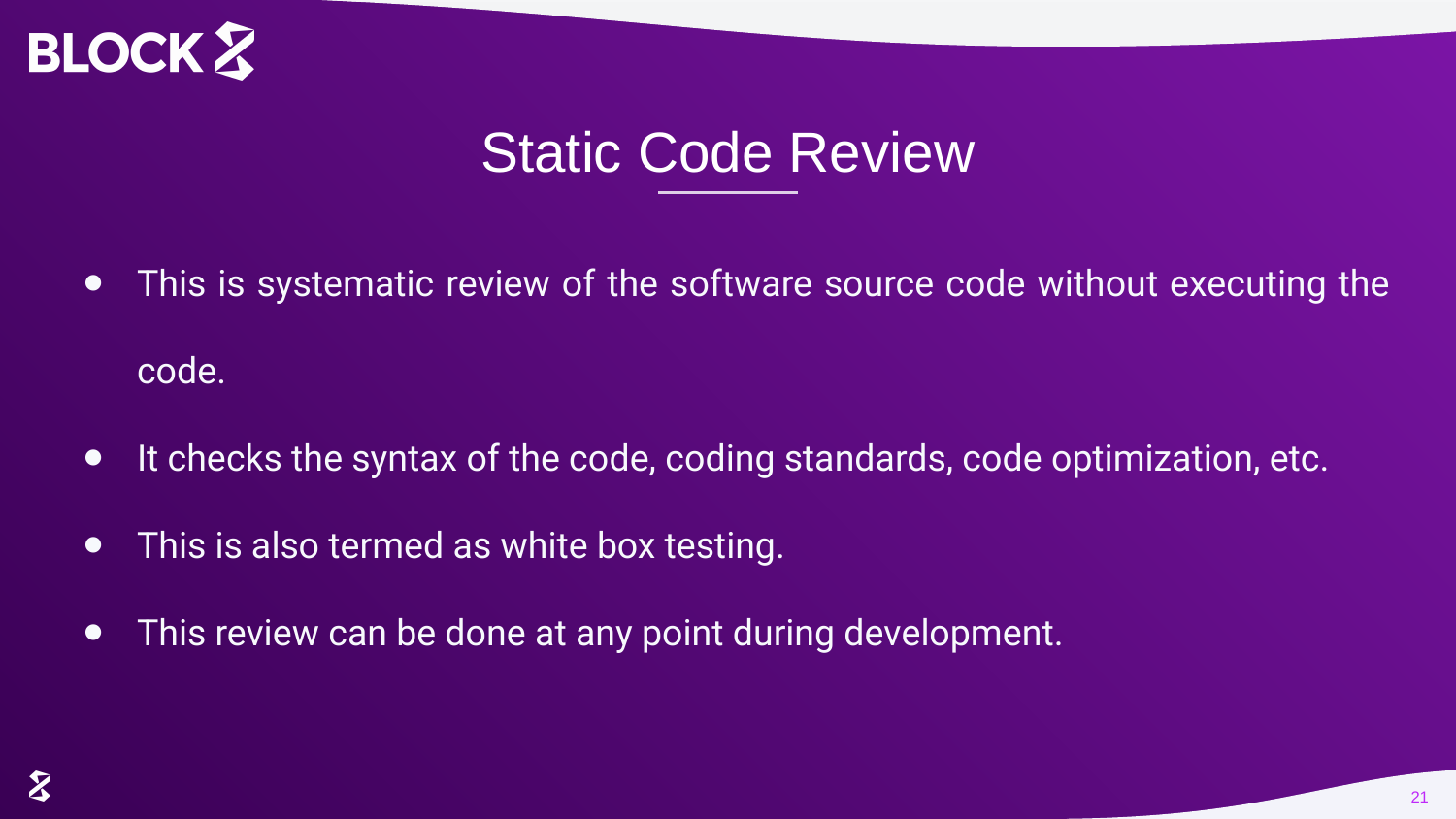

# Static Code Review
This is systematic review of the software source code without executing the code.
It checks the syntax of the code, coding standards, code optimization, etc.
This is also termed as white box testing.
This review can be done at any point during development.
21